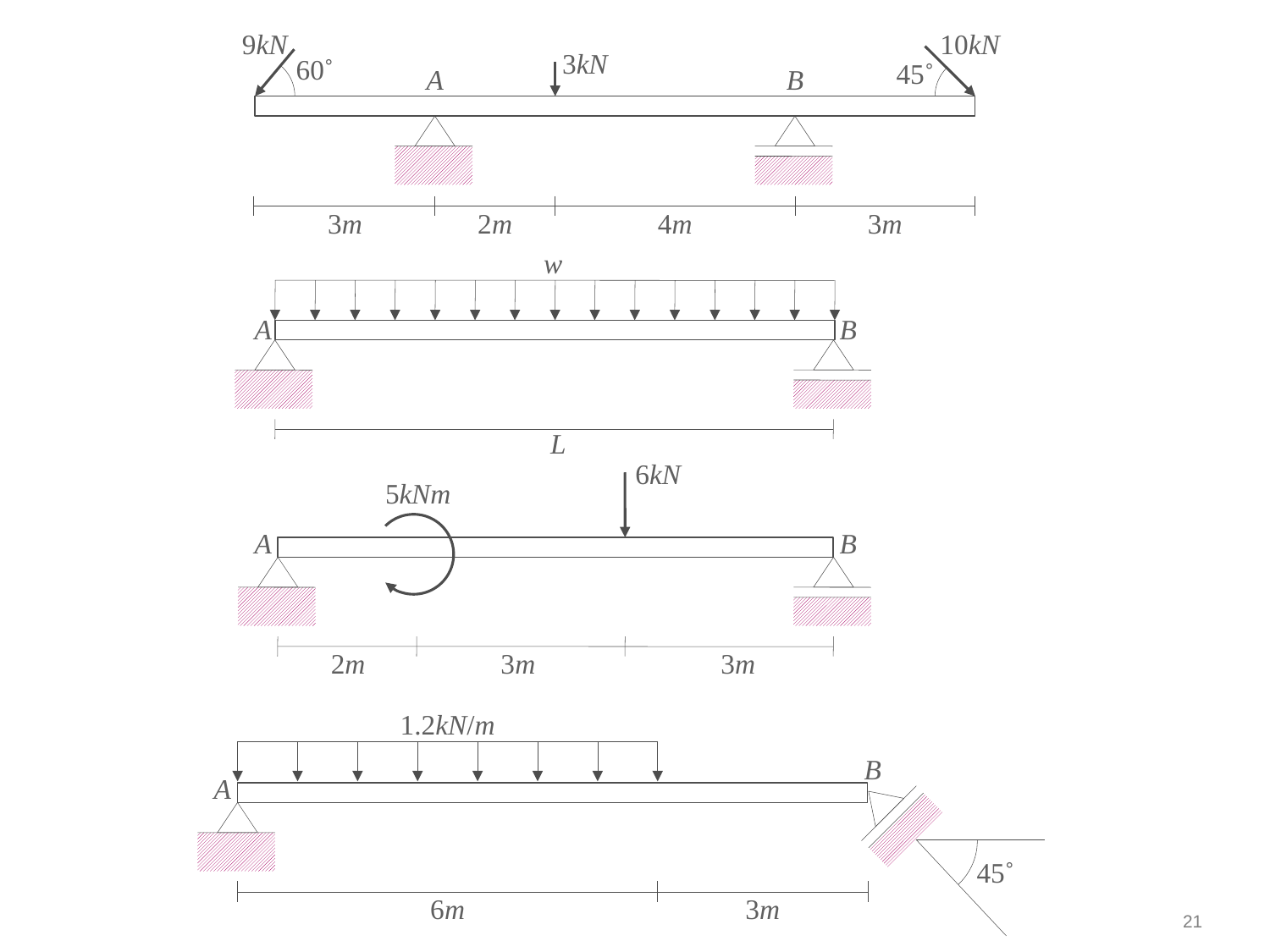

9kN
10kN
3kN
60˚

45˚

A
B

3m
2m
4m
3m
w
A
B

L
6kN
5kNm

A
B

2m
3m
3m
1.2kN/m
B
A

45˚

6m
3m